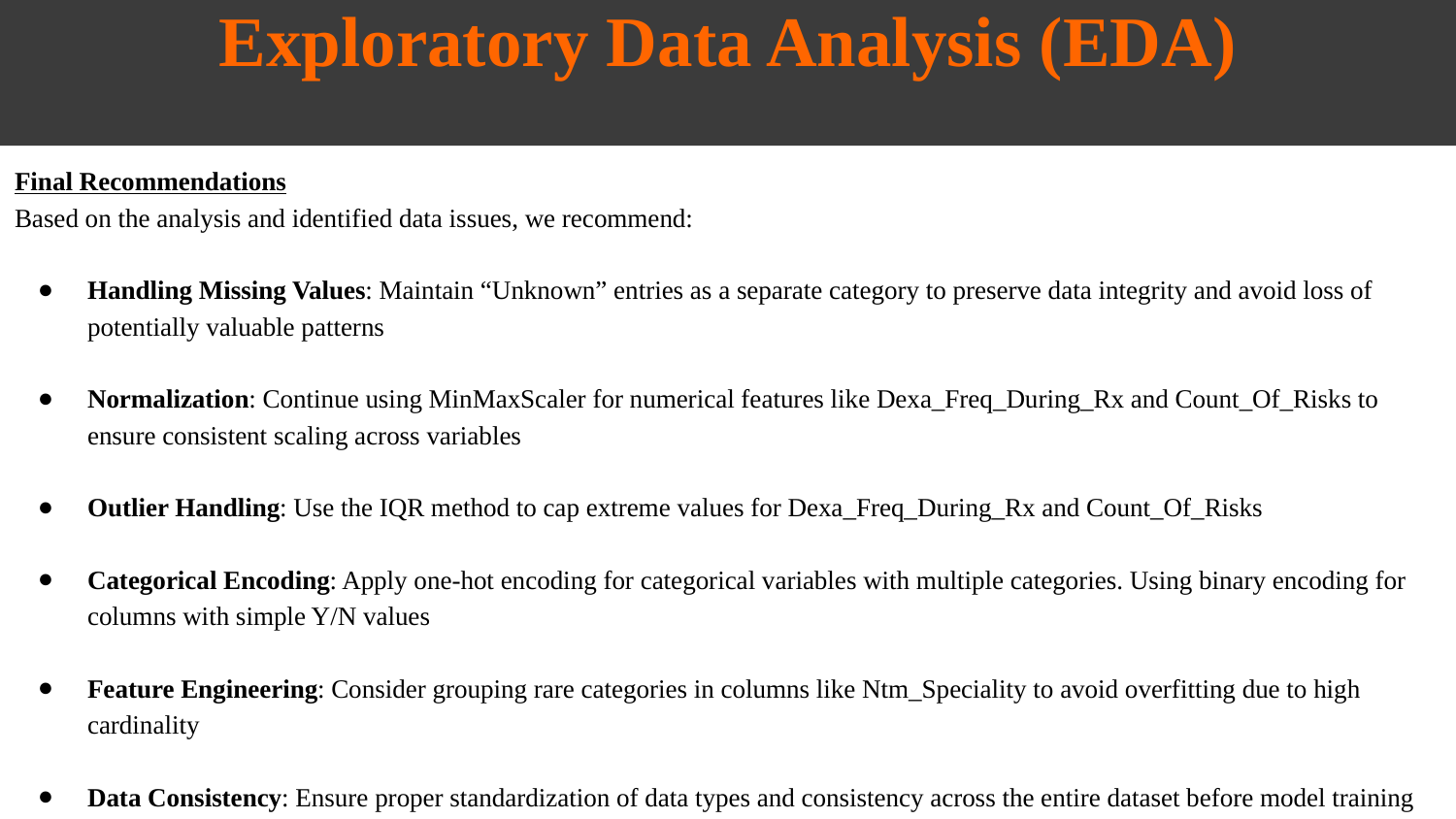

# Data Information
Exploratory Data Analysis (EDA)
Final Recommendations
Based on the analysis and identified data issues, we recommend:

Handling Missing Values: Maintain “Unknown” entries as a separate category to preserve data integrity and avoid loss of potentially valuable patterns

Normalization: Continue using MinMaxScaler for numerical features like Dexa_Freq_During_Rx and Count_Of_Risks to ensure consistent scaling across variables

Outlier Handling: Use the IQR method to cap extreme values for Dexa_Freq_During_Rx and Count_Of_Risks

Categorical Encoding: Apply one-hot encoding for categorical variables with multiple categories. Using binary encoding for columns with simple Y/N values

Feature Engineering: Consider grouping rare categories in columns like Ntm_Speciality to avoid overfitting due to high cardinality

Data Consistency: Ensure proper standardization of data types and consistency across the entire dataset before model training